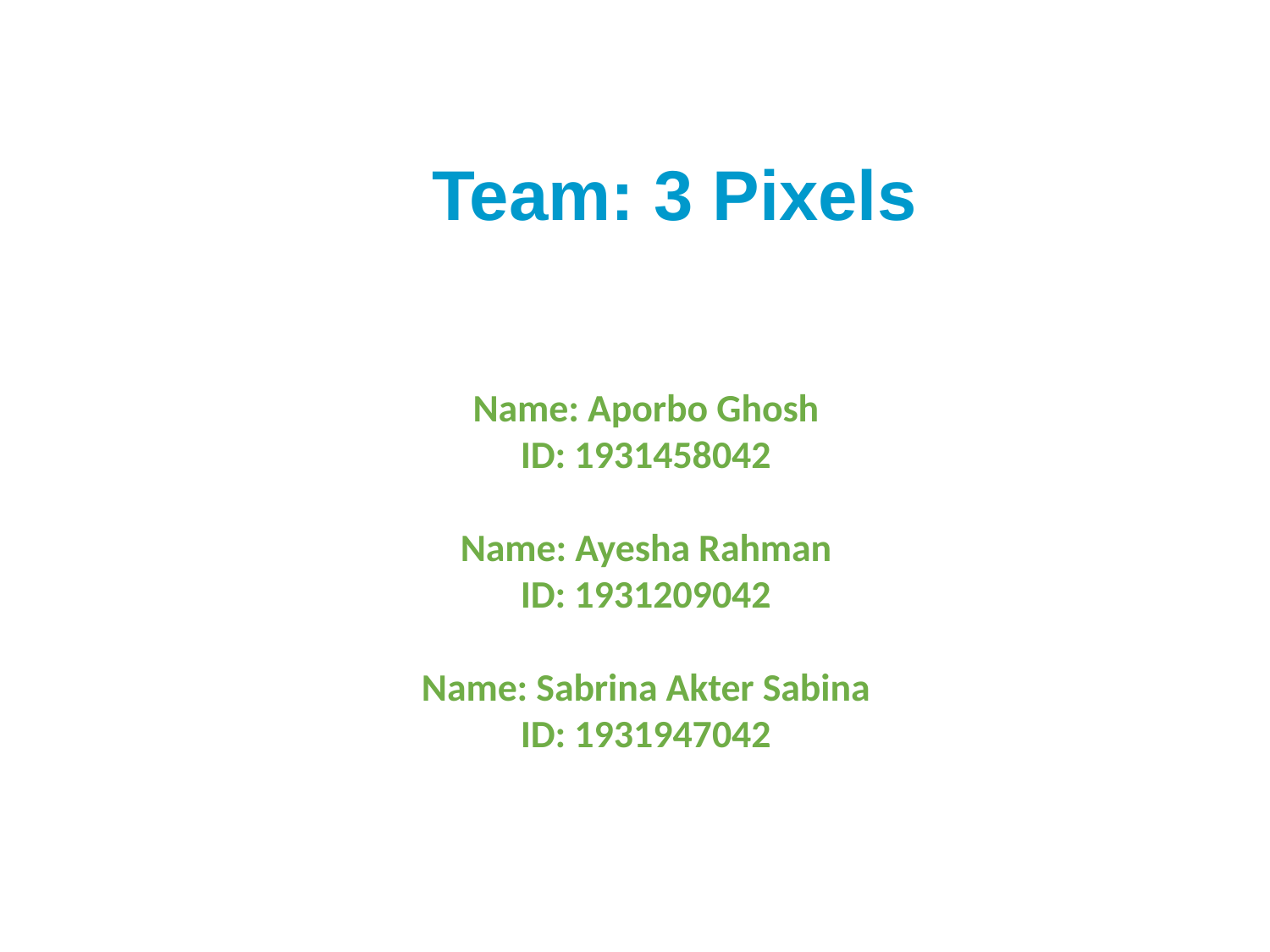

Team: 3 Pixels
Name: Aporbo Ghosh
ID: 1931458042

Name: Ayesha Rahman
ID: 1931209042

Name: Sabrina Akter Sabina
ID: 1931947042